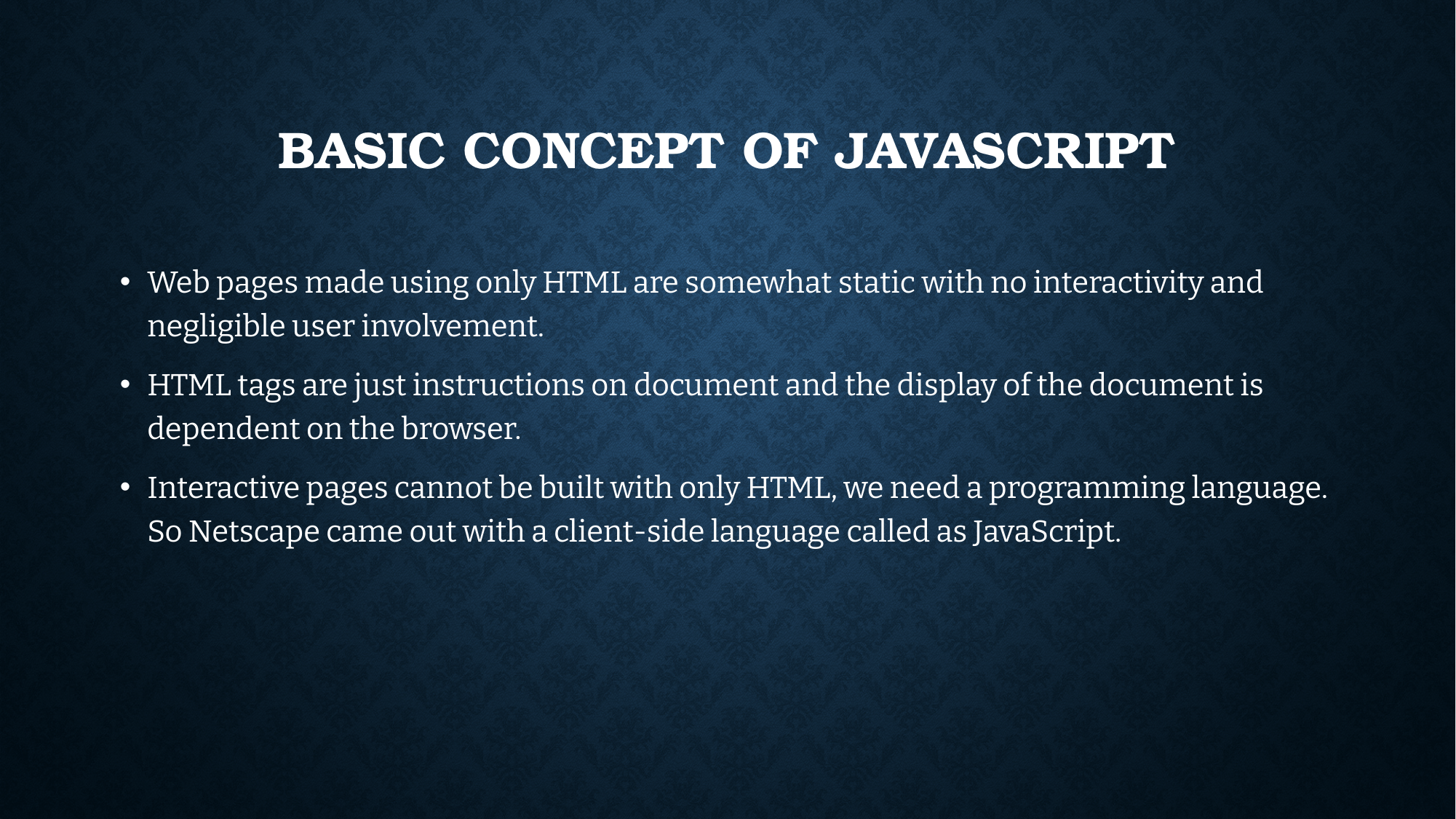

# Basic Concept of JavaScript
Web pages made using only HTML are somewhat static with no interactivity and negligible user involvement.
HTML tags are just instructions on document and the display of the document is dependent on the browser.
Interactive pages cannot be built with only HTML, we need a programming language. So Netscape came out with a client‐side language called as JavaScript.